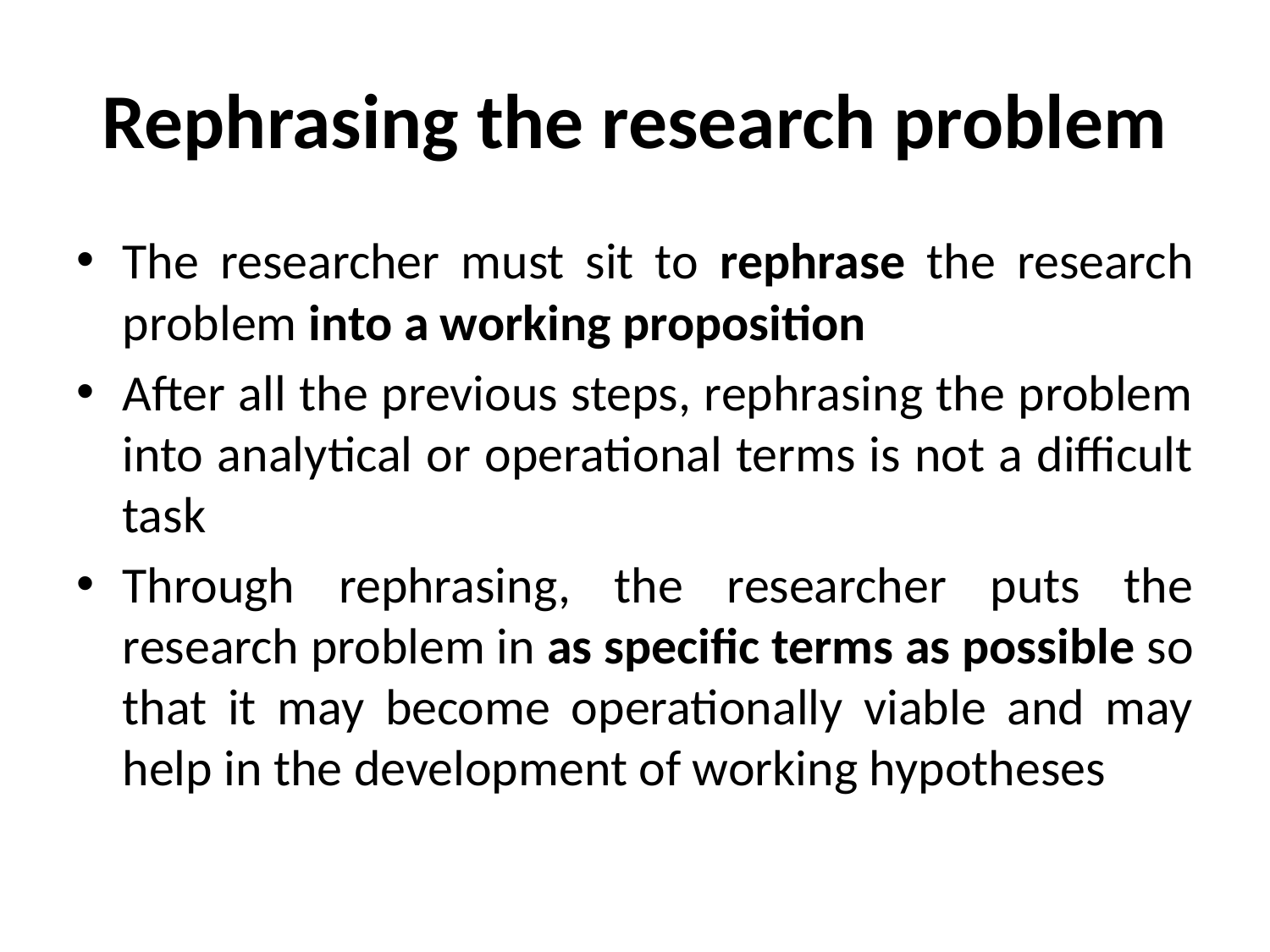

# Rephrasing the research problem
The researcher must sit to rephrase the research problem into a working proposition
After all the previous steps, rephrasing the problem into analytical or operational terms is not a difficult task
Through rephrasing, the researcher puts the research problem in as specific terms as possible so that it may become operationally viable and may help in the development of working hypotheses